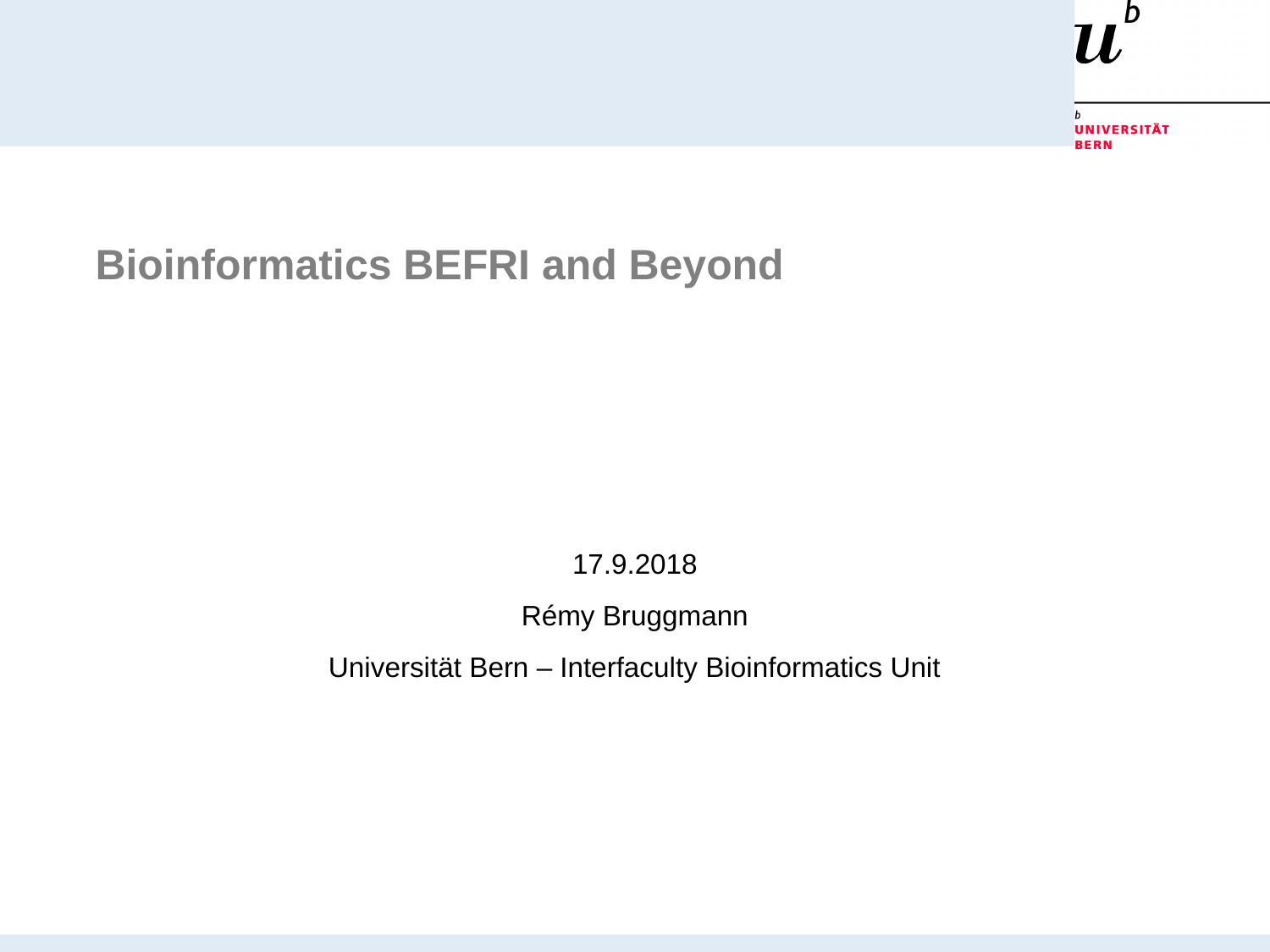

# Bioinformatics BEFRI and Beyond
17.9.2018
Rémy Bruggmann
Universität Bern – Interfaculty Bioinformatics Unit